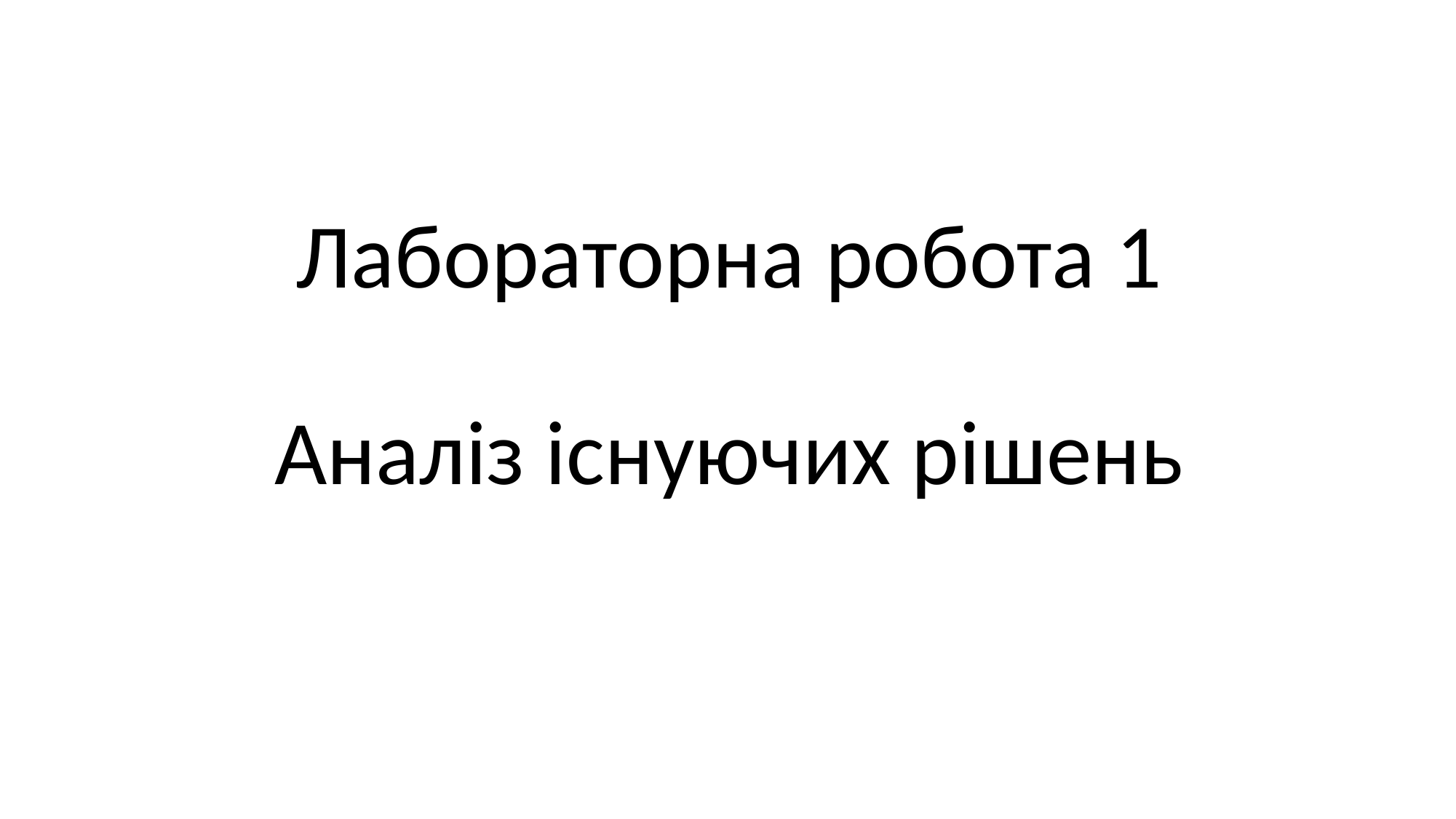

# Лабораторна робота 1 Аналіз існуючих рішень